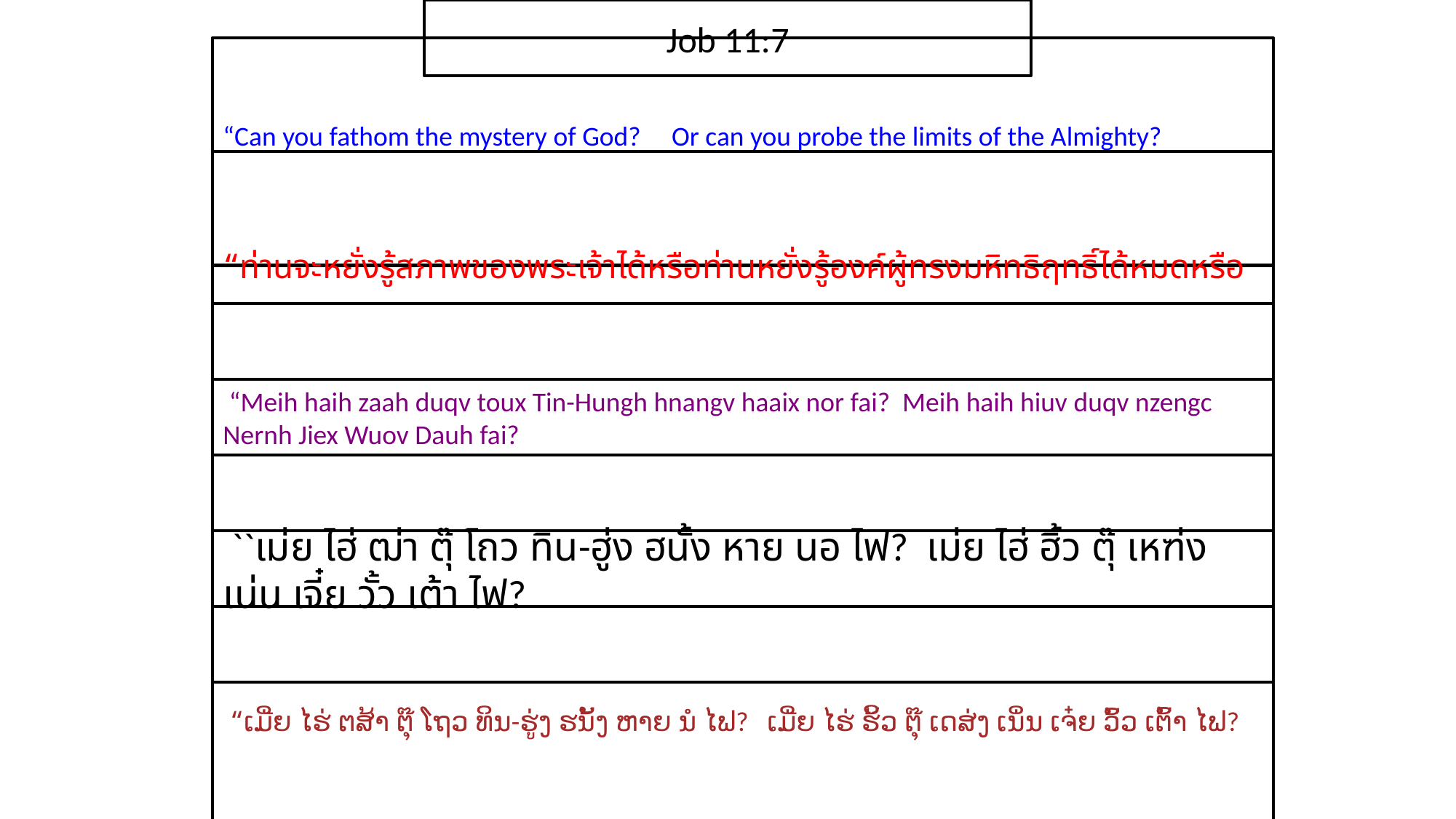

Job 11:7
“Can you fathom the mystery of God?     Or can you probe the limits of the Almighty?
“ท่าน​จะ​หยั่ง​รู้​สภาพ​ของ​พระ​เจ้า​ได้​หรือท่าน​หยั่ง​รู้​องค์​ผู้​ทรง​มหิทธิ​ฤทธิ์​ได้​หมด​หรือ
 “Meih haih zaah duqv toux Tin-Hungh hnangv haaix nor fai?  Meih haih hiuv duqv nzengc Nernh Jiex Wuov Dauh fai?
 ``เม่ย ไฮ่ ฒ่า ตุ๊ โถว ทิน-ฮู่ง ฮนั้ง หาย นอ ไฟ?  เม่ย ไฮ่ ฮิ้ว ตุ๊ เหฑ่ง เน่น เจี๋ย วั้ว เต้า ไฟ?
 “ເມີ່ຍ ໄຮ່ ຕສ້າ ຕຸ໊ ໂຖວ ທິນ-ຮູ່ງ ຮນັ້ງ ຫາຍ ນໍ ໄຟ?   ເມີ່ຍ ໄຮ່ ຮິ້ວ ຕຸ໊ ເດສ່ງ ເນິ່ນ ເຈ໋ຍ ວົ້ວ ເຕົ້າ ໄຟ?